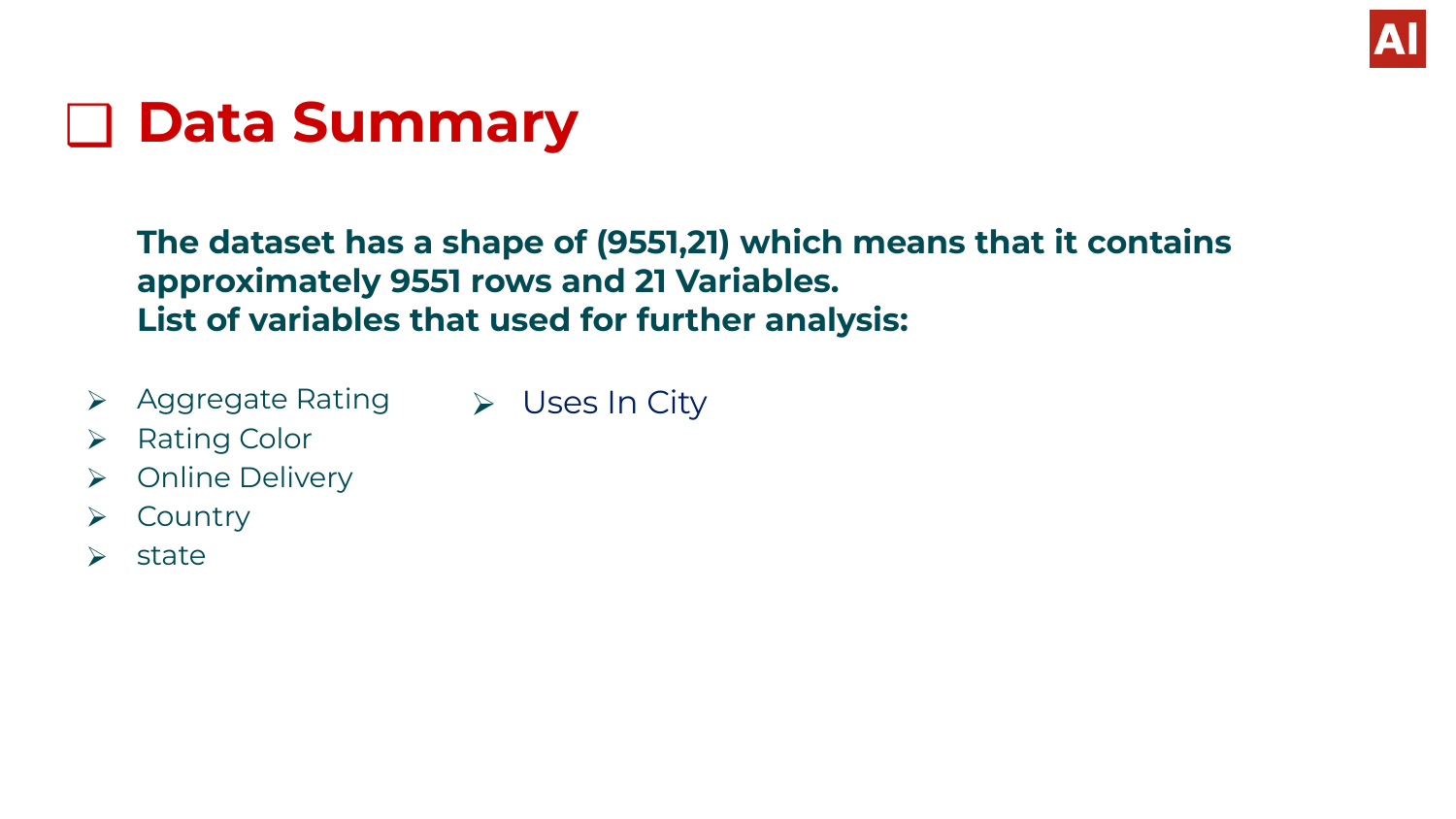

# Data Summary The dataset has a shape of (9551,21) which means that it contains approximately 9551 rows and 21 Variables. List of variables that used for further analysis:
Uses In City

Aggregate Rating
Rating Color
Online Delivery
Country
state